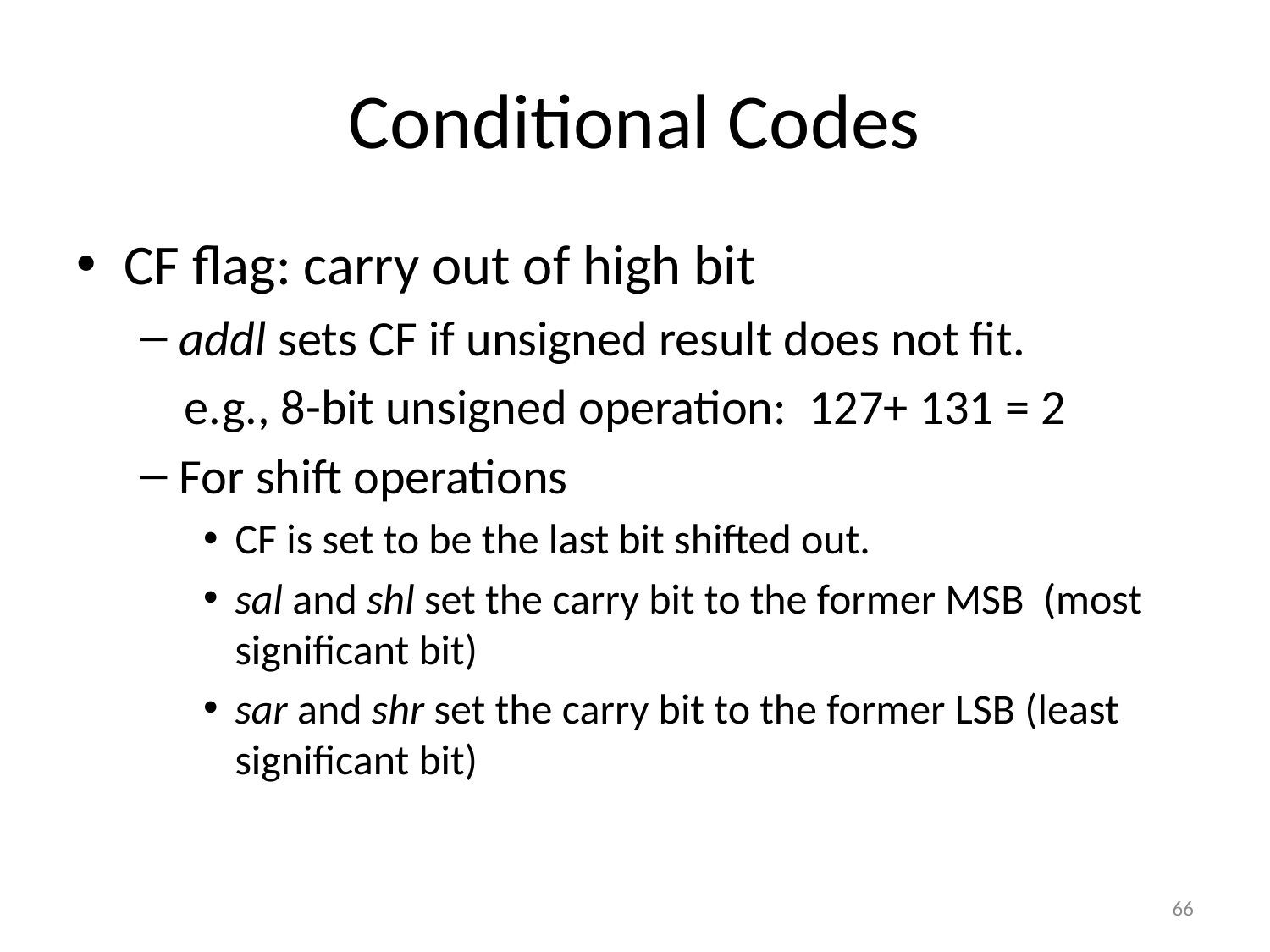

# Conditional Codes
CF flag: carry out of high bit
addl sets CF if unsigned result does not fit.
    e.g., 8-bit unsigned operation:  127+ 131 = 2
For shift operations
CF is set to be the last bit shifted out.
sal and shl set the carry bit to the former MSB  (most significant bit)
sar and shr set the carry bit to the former LSB (least significant bit)
66